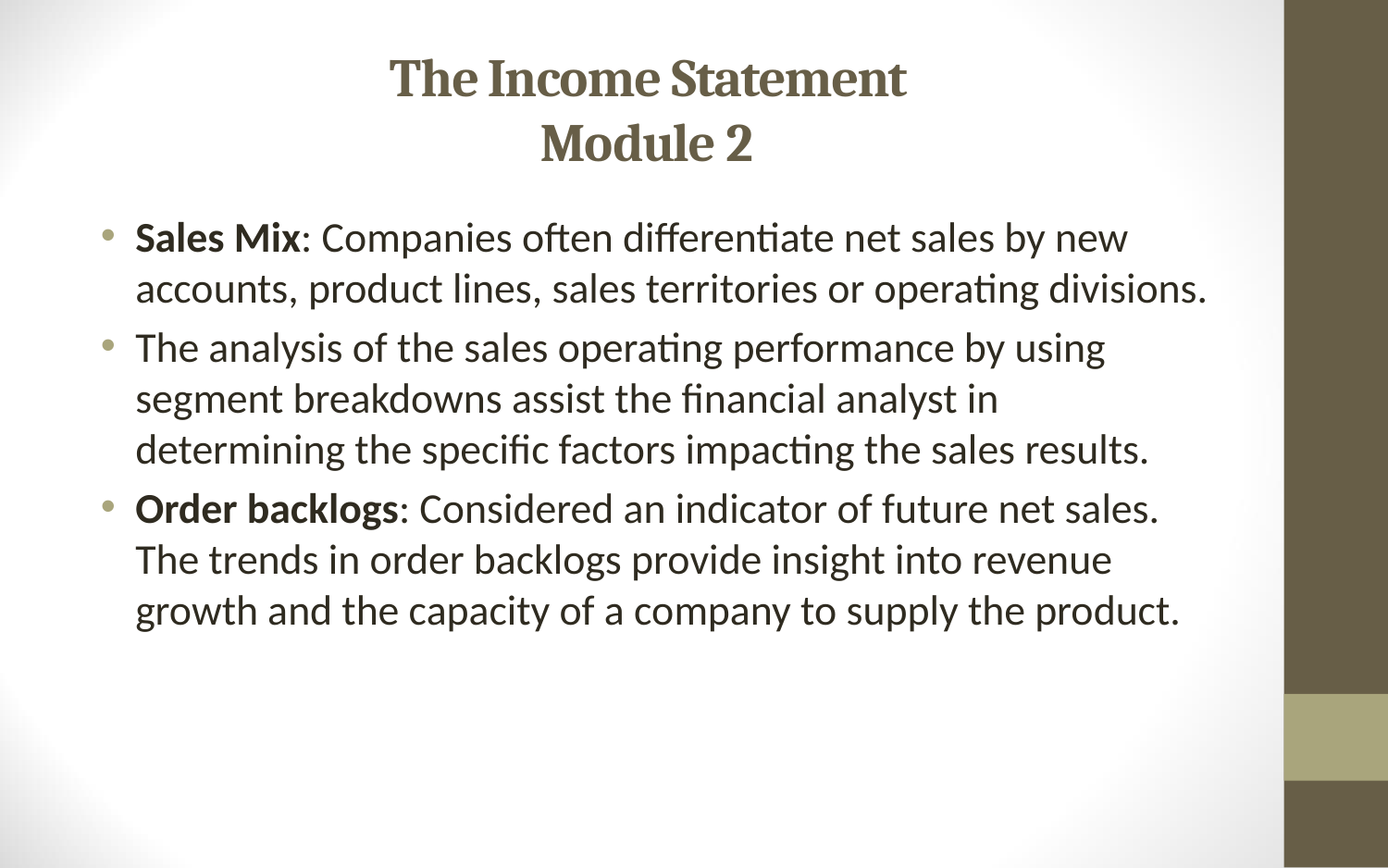

# The Income Statement Module 2
Sales Mix: Companies often differentiate net sales by new accounts, product lines, sales territories or operating divisions.
The analysis of the sales operating performance by using segment breakdowns assist the financial analyst in determining the specific factors impacting the sales results.
Order backlogs: Considered an indicator of future net sales. The trends in order backlogs provide insight into revenue growth and the capacity of a company to supply the product.